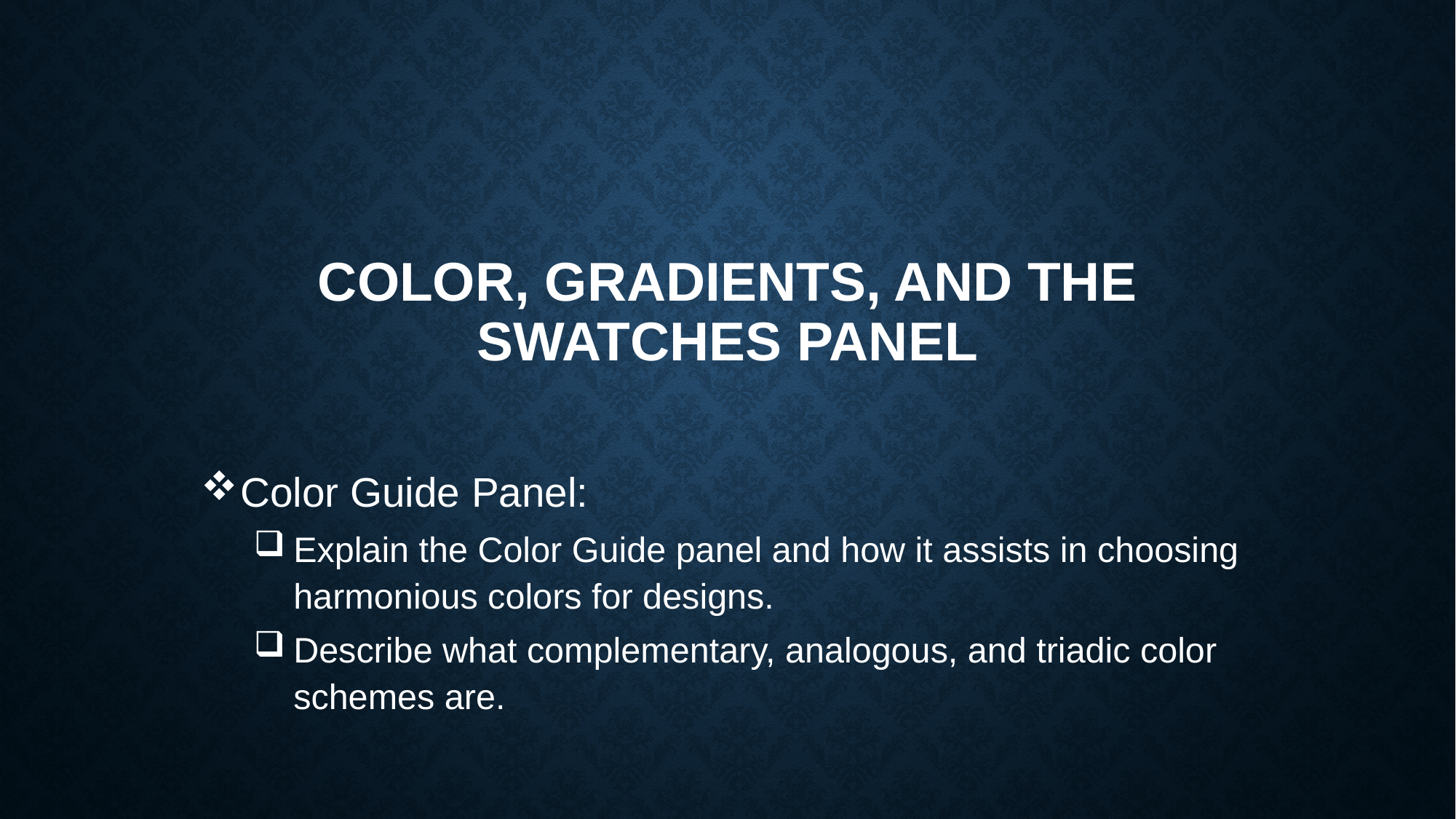

# Color, Gradients, and the Swatches Panel
Color Guide Panel:
Explain the Color Guide panel and how it assists in choosing harmonious colors for designs.
Describe what complementary, analogous, and triadic color schemes are.